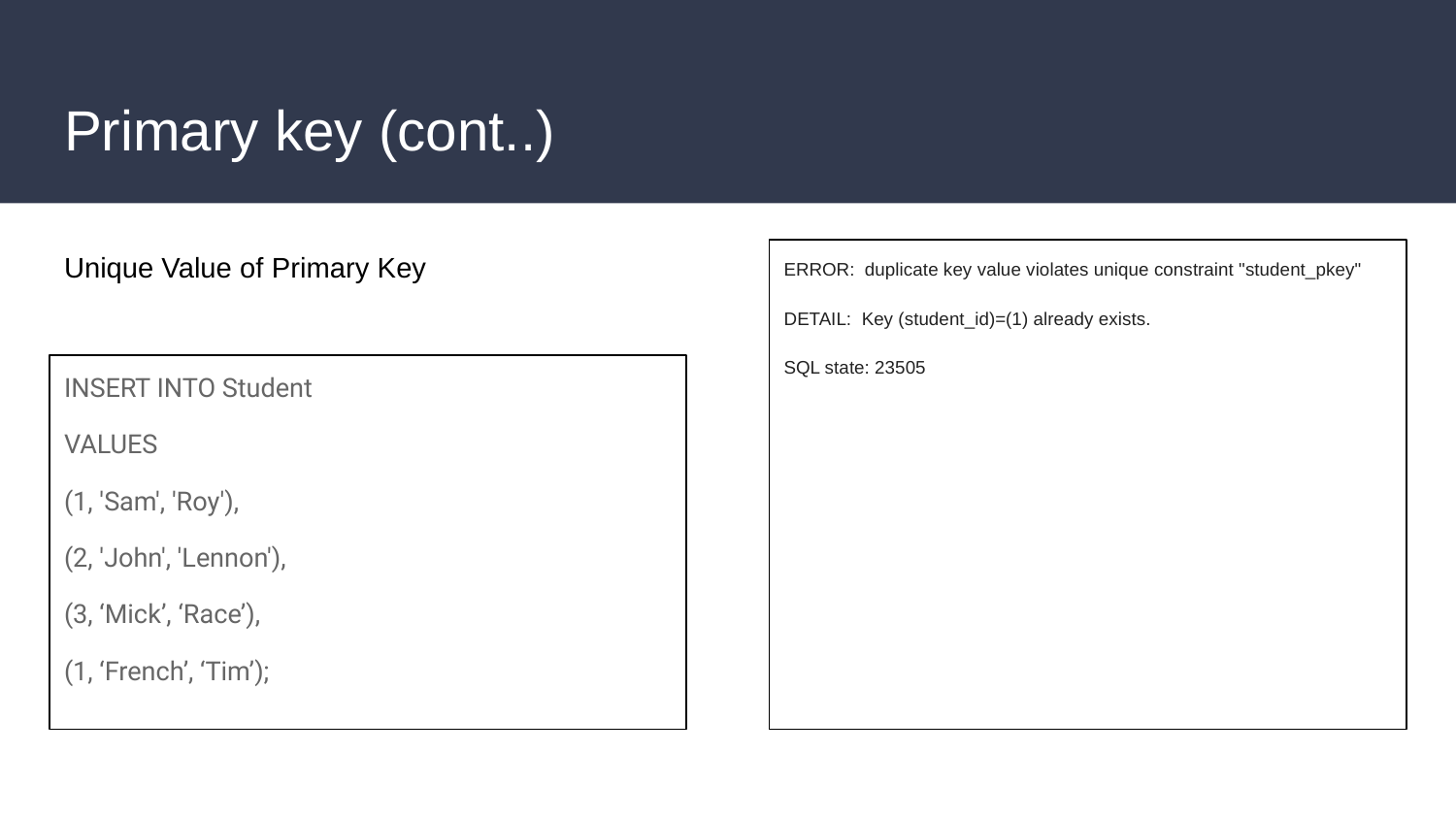

# Primary key (cont..)
ERROR:  duplicate key value violates unique constraint "student_pkey"
DETAIL:  Key (student_id)=(1) already exists.
SQL state: 23505
Unique Value of Primary Key
INSERT INTO Student
VALUES
(1, 'Sam', 'Roy'),
(2, 'John', 'Lennon'),
(3, ‘Mick’, ‘Race’),
(1, ‘French’, ‘Tim’);